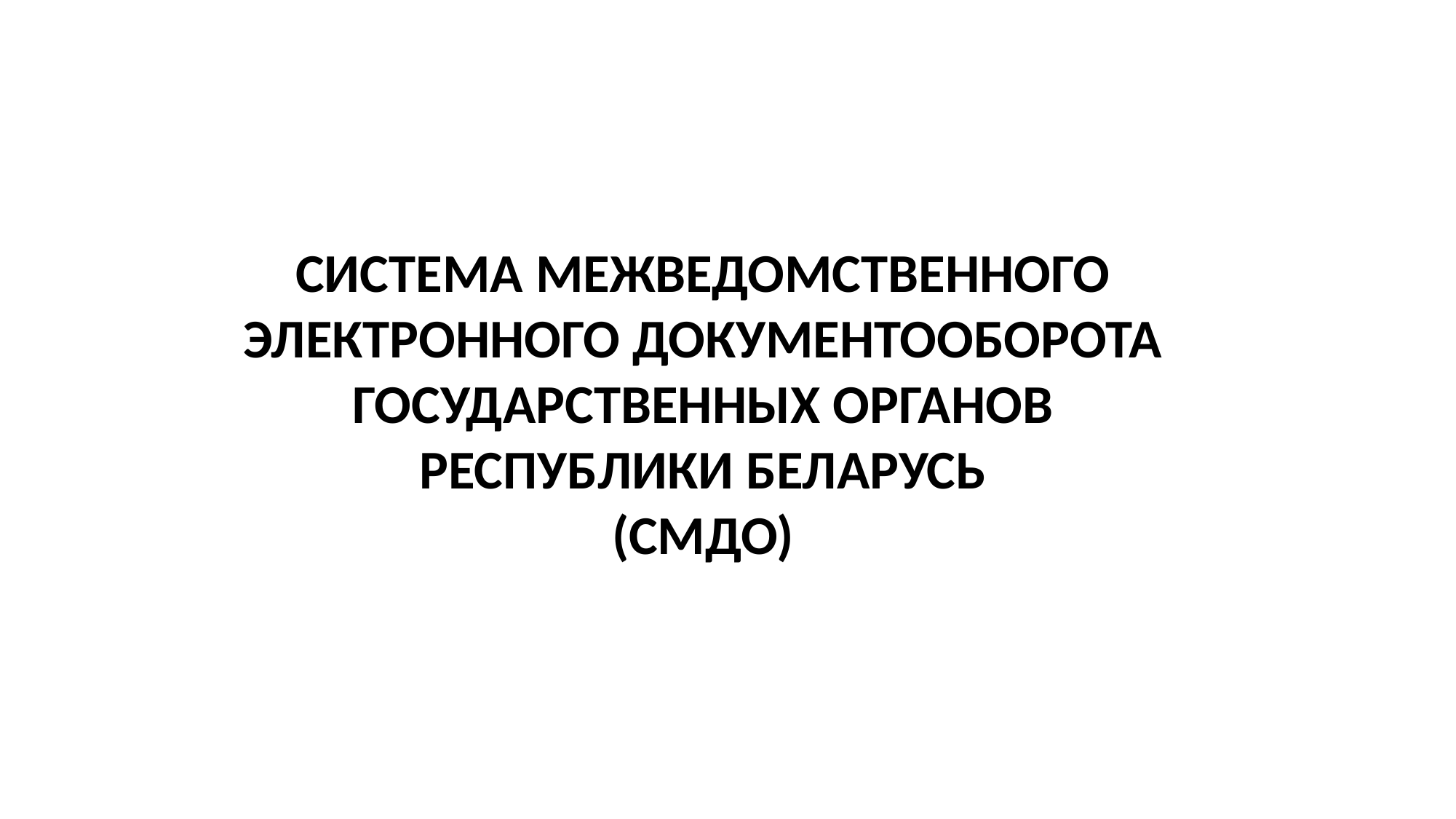

СИСТЕМА МЕЖВЕДОМСТВЕННОГО ЭЛЕКТРОННОГО ДОКУМЕНТООБОРОТА ГОСУДАРСТВЕННЫХ ОРГАНОВ РЕСПУБЛИКИ БЕЛАРУСЬ
(СМДО)